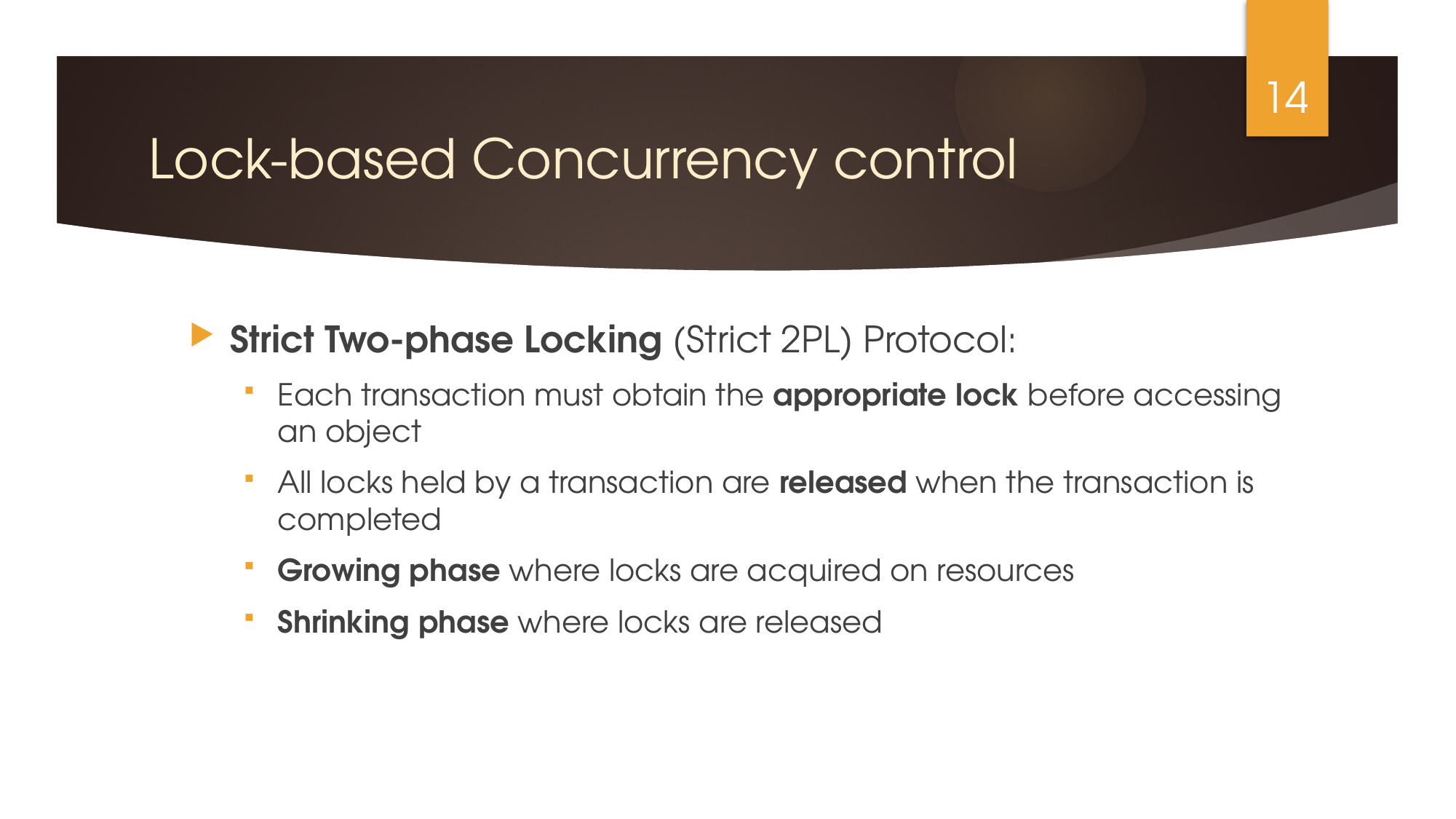

14
# Lock-based Concurrency control
Strict Two-phase Locking (Strict 2PL) Protocol:
Each transaction must obtain the appropriate lock before accessing an object
All locks held by a transaction are released when the transaction is completed
Growing phase where locks are acquired on resources
Shrinking phase where locks are released